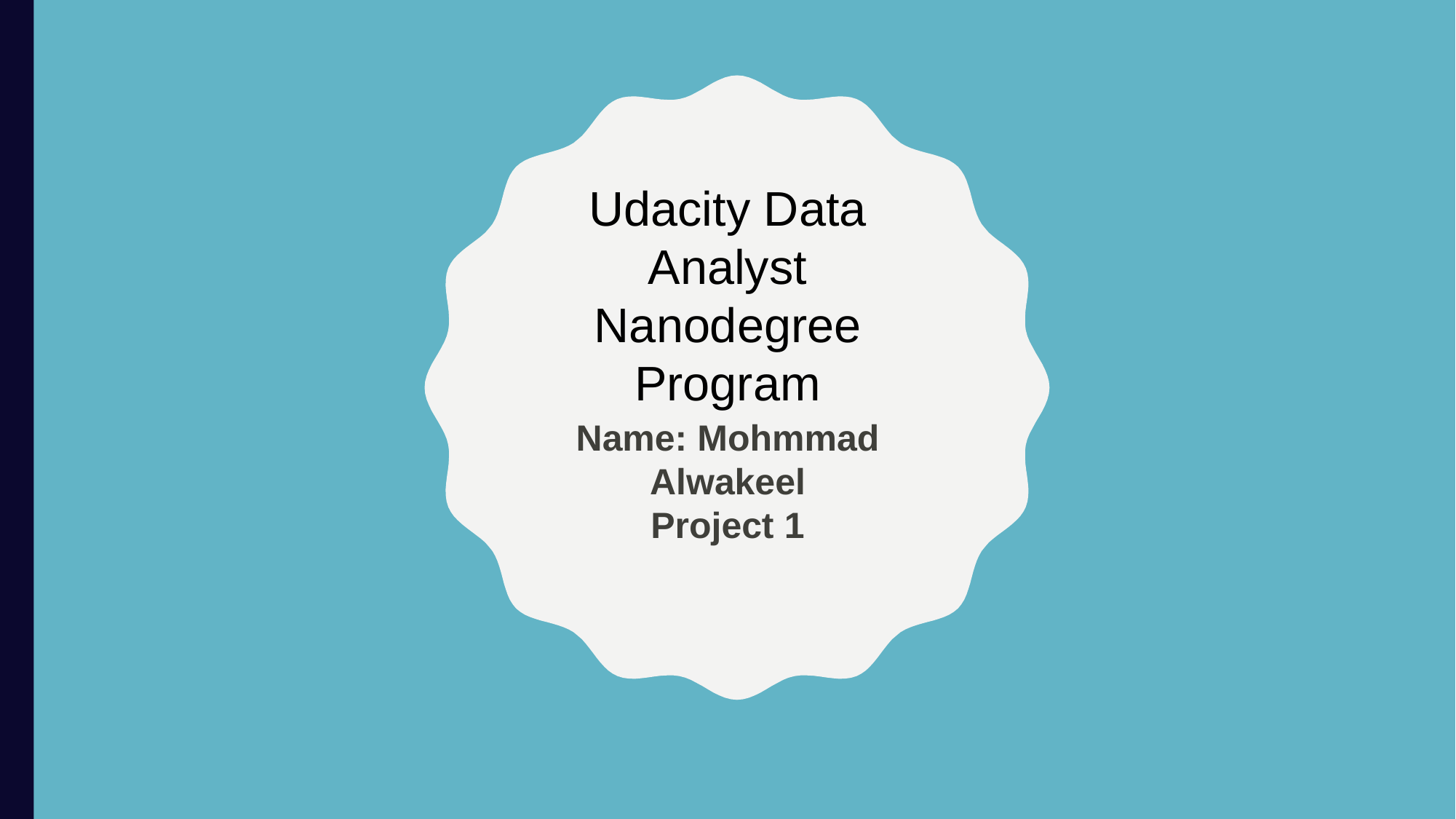

Udacity Data Analyst Nanodegree Program
Name: Mohmmad Alwakeel
Project 1